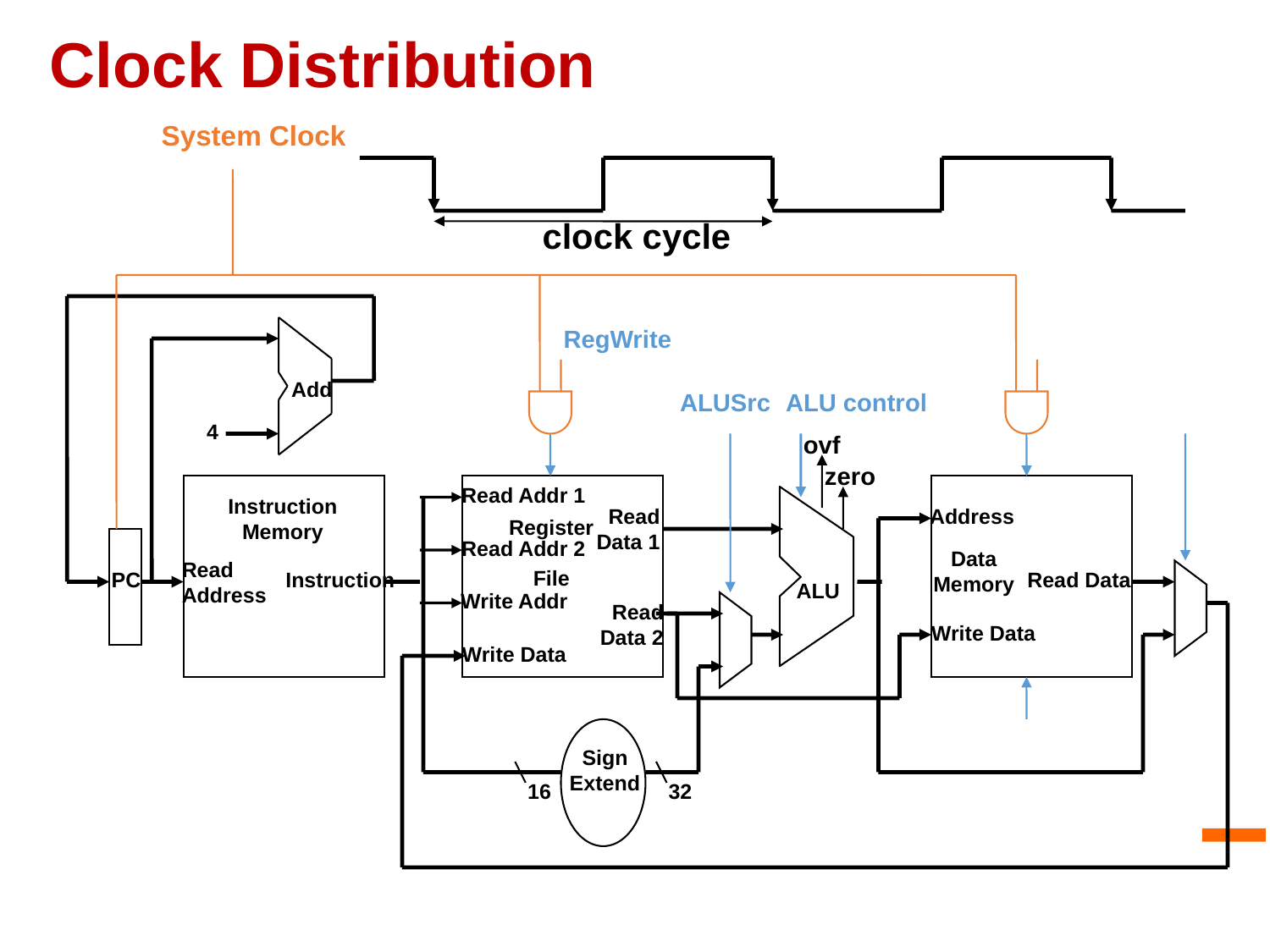

# Clock Distribution
System Clock

clock cycle

RegWrite
MemWrite

Add

ALUSrc
ALU control
MemtoReg

4
ovf

zero

Read Addr 1

Instruction
Memory

Read
 Data 1
Address
Register

File

Read Addr 2

Data
Memory
Read
Address

PC
Instruction
Read Data
ALU

Write Addr

Read
 Data 2

Write Data

Write Data

MemRead
Sign
Extend

16

32